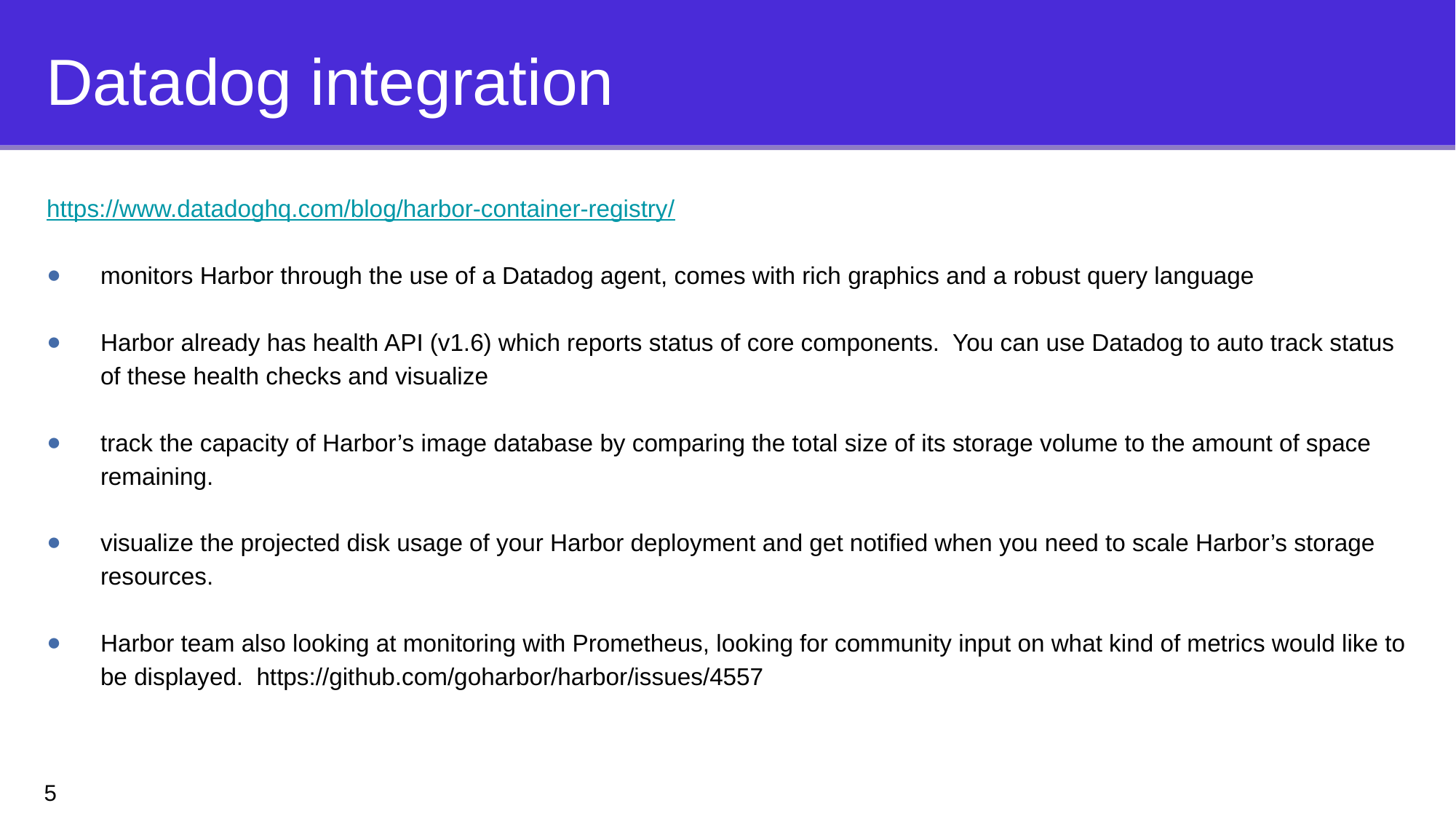

# Datadog integration
https://www.datadoghq.com/blog/harbor-container-registry/

monitors Harbor through the use of a Datadog agent, comes with rich graphics and a robust query language

Harbor already has health API (v1.6) which reports status of core components.  You can use Datadog to auto track status of these health checks and visualize

track the capacity of Harbor’s image database by comparing the total size of its storage volume to the amount of space remaining.

visualize the projected disk usage of your Harbor deployment and get notified when you need to scale Harbor’s storage resources.

Harbor team also looking at monitoring with Prometheus, looking for community input on what kind of metrics would like to be displayed.  https://github.com/goharbor/harbor/issues/4557
5